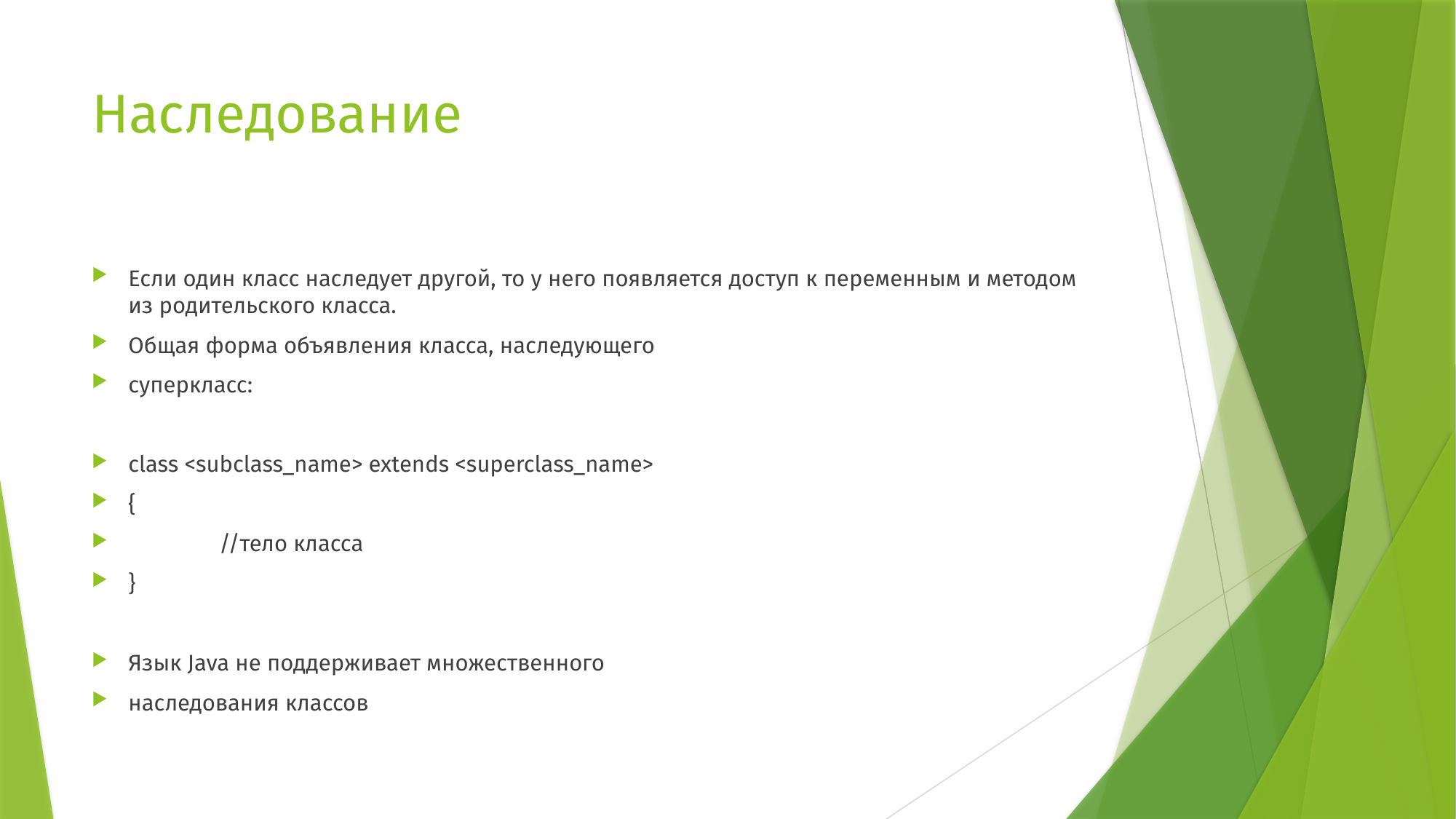

# Наследование
Если один класс наследует другой, то у него появляется доступ к переменным и методом из родительского класса.
Общая форма объявления класса, наследующего
суперкласс:

class <subclass_name> extends <superclass_name>
{
	//тело класса
}

Язык Java не поддерживает множественного
наследования классов